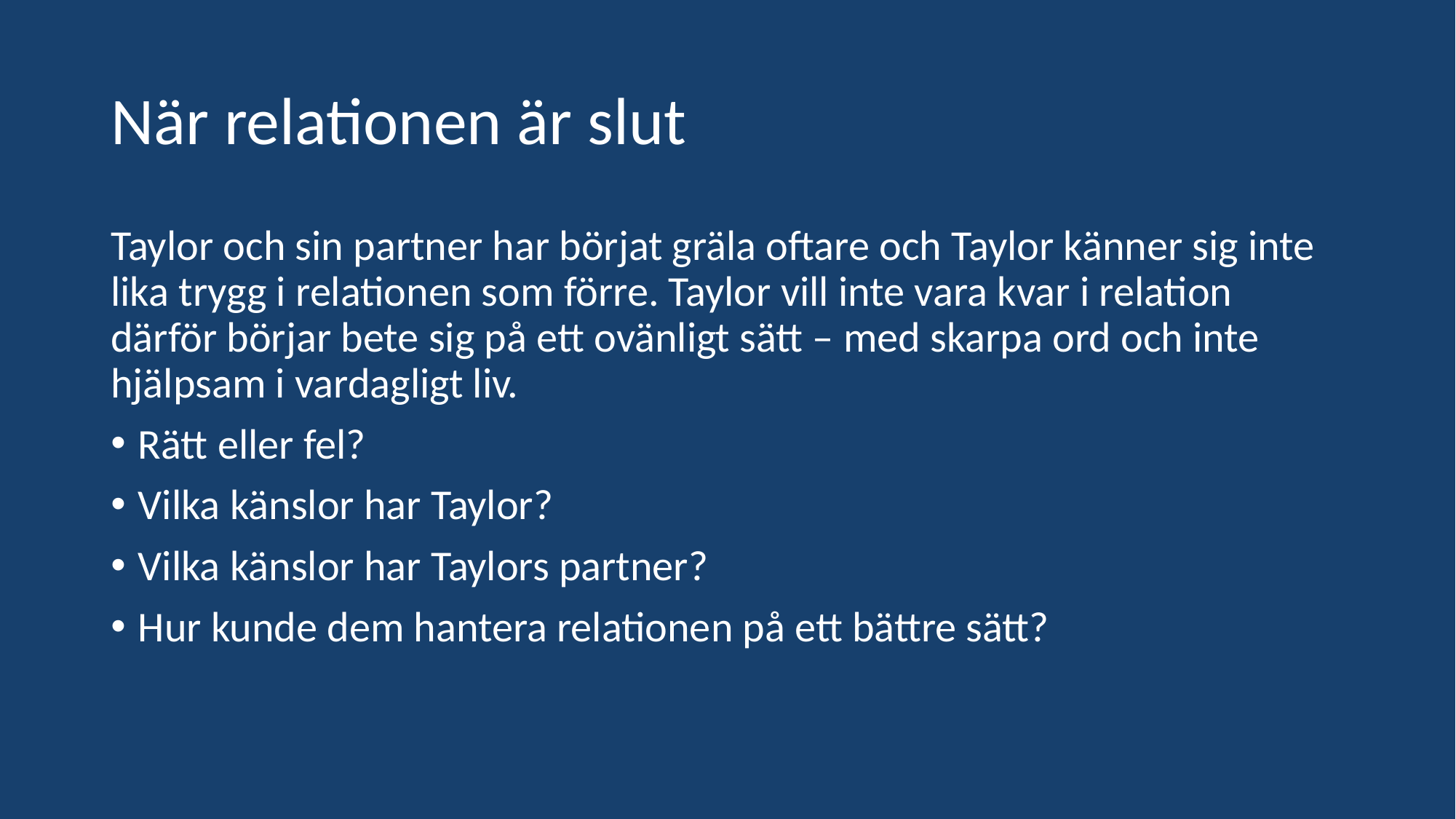

# När relationen är slut
Taylor och sin partner har börjat gräla oftare och Taylor känner sig inte lika trygg i relationen som förre. Taylor vill inte vara kvar i relation därför börjar bete sig på ett ovänligt sätt – med skarpa ord och inte hjälpsam i vardagligt liv.
Rätt eller fel?
Vilka känslor har Taylor?
Vilka känslor har Taylors partner?
Hur kunde dem hantera relationen på ett bättre sätt?